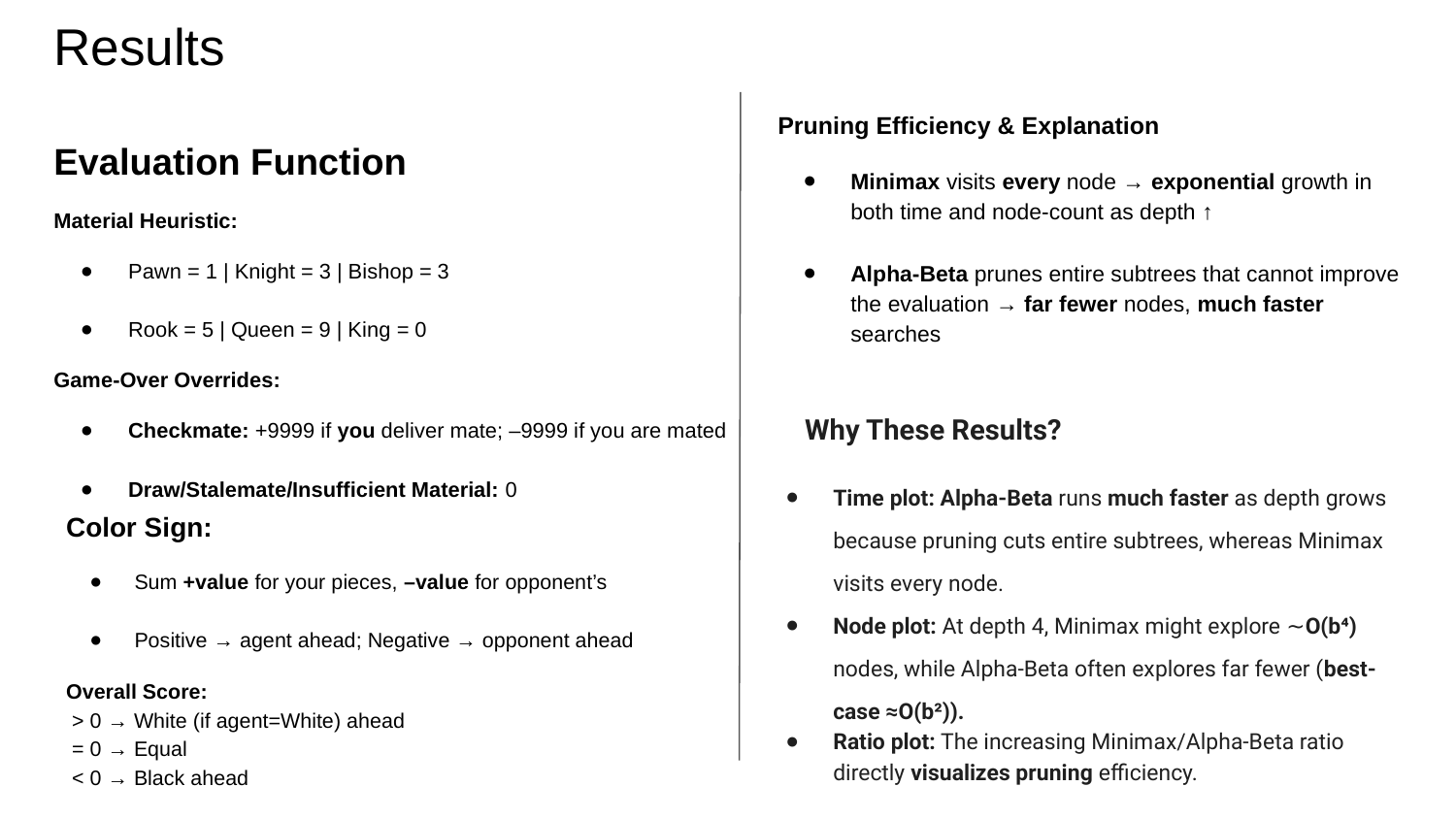

# Results
Pruning Efficiency & Explanation
Minimax visits every node → exponential growth in both time and node-count as depth ↑
Alpha-Beta prunes entire subtrees that cannot improve the evaluation → far fewer nodes, much faster searches

Evaluation Function
Material Heuristic:
Pawn = 1 | Knight = 3 | Bishop = 3
Rook = 5 | Queen = 9 | King = 0
Game-Over Overrides:
Checkmate: +9999 if you deliver mate; –9999 if you are mated
Draw/Stalemate/Insufficient Material: 0

Why These Results?
Time plot: Alpha-Beta runs much faster as depth grows because pruning cuts entire subtrees, whereas Minimax visits every node.
Node plot: At depth 4, Minimax might explore ∼O(b⁴) nodes, while Alpha-Beta often explores far fewer (best‐case ≈O(b²)).
Ratio plot: The increasing Minimax/Alpha-Beta ratio directly visualizes pruning efficiency.
Color Sign:
Sum +value for your pieces, –value for opponent’s
Positive → agent ahead; Negative → opponent ahead
Overall Score:
 > 0 → White (if agent=White) ahead
 = 0 → Equal
 < 0 → Black ahead